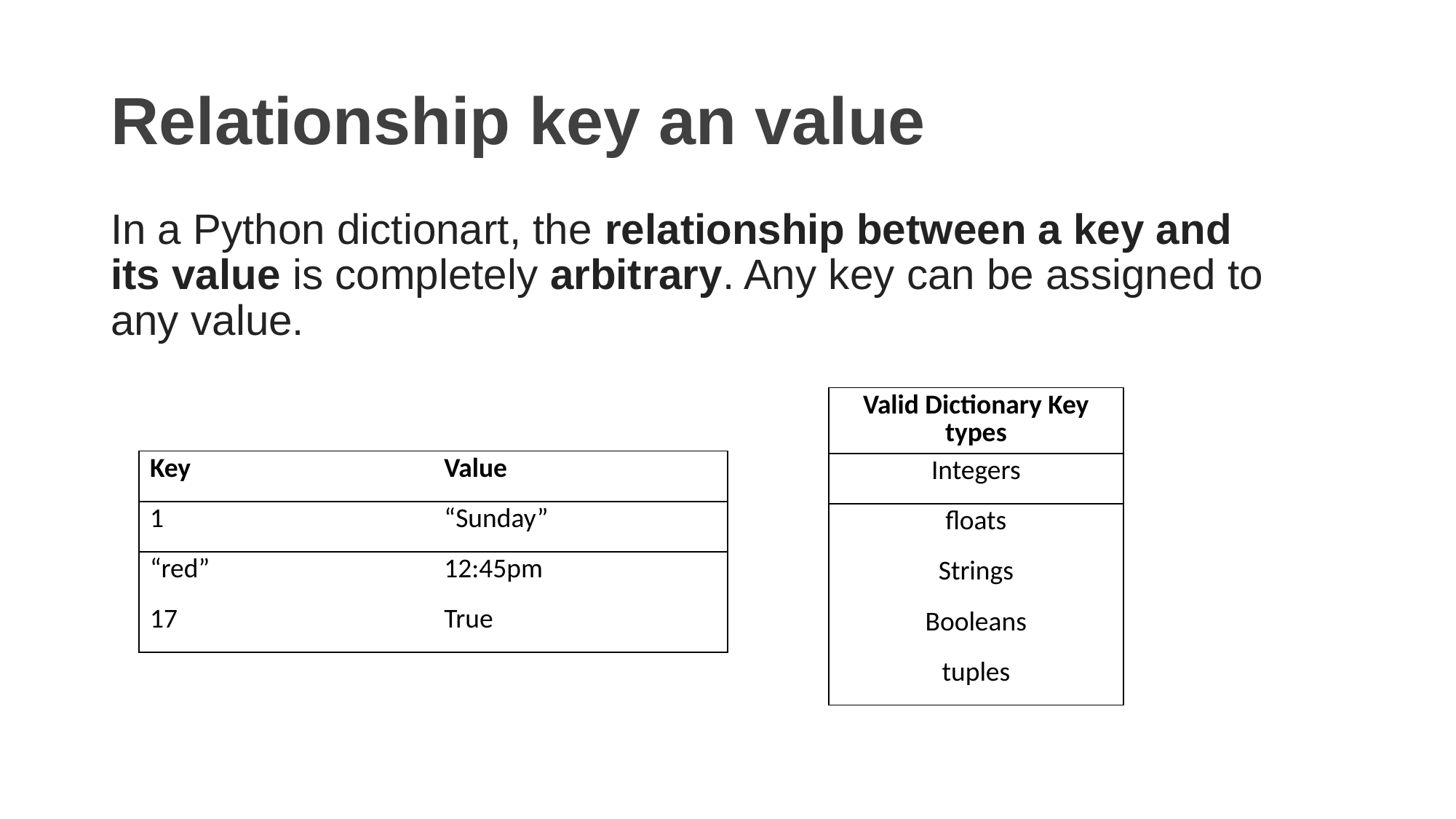

# Relationship key an value
In a Python dictionart, the relationship between a key and its value is completely arbitrary. Any key can be assigned to any value.
| Valid Dictionary Key types |
| --- |
| Integers |
| floats |
| Strings |
| Booleans |
| tuples |
| Key | Value |
| --- | --- |
| 1 | “Sunday” |
| “red” | 12:45pm |
| 17 | True |